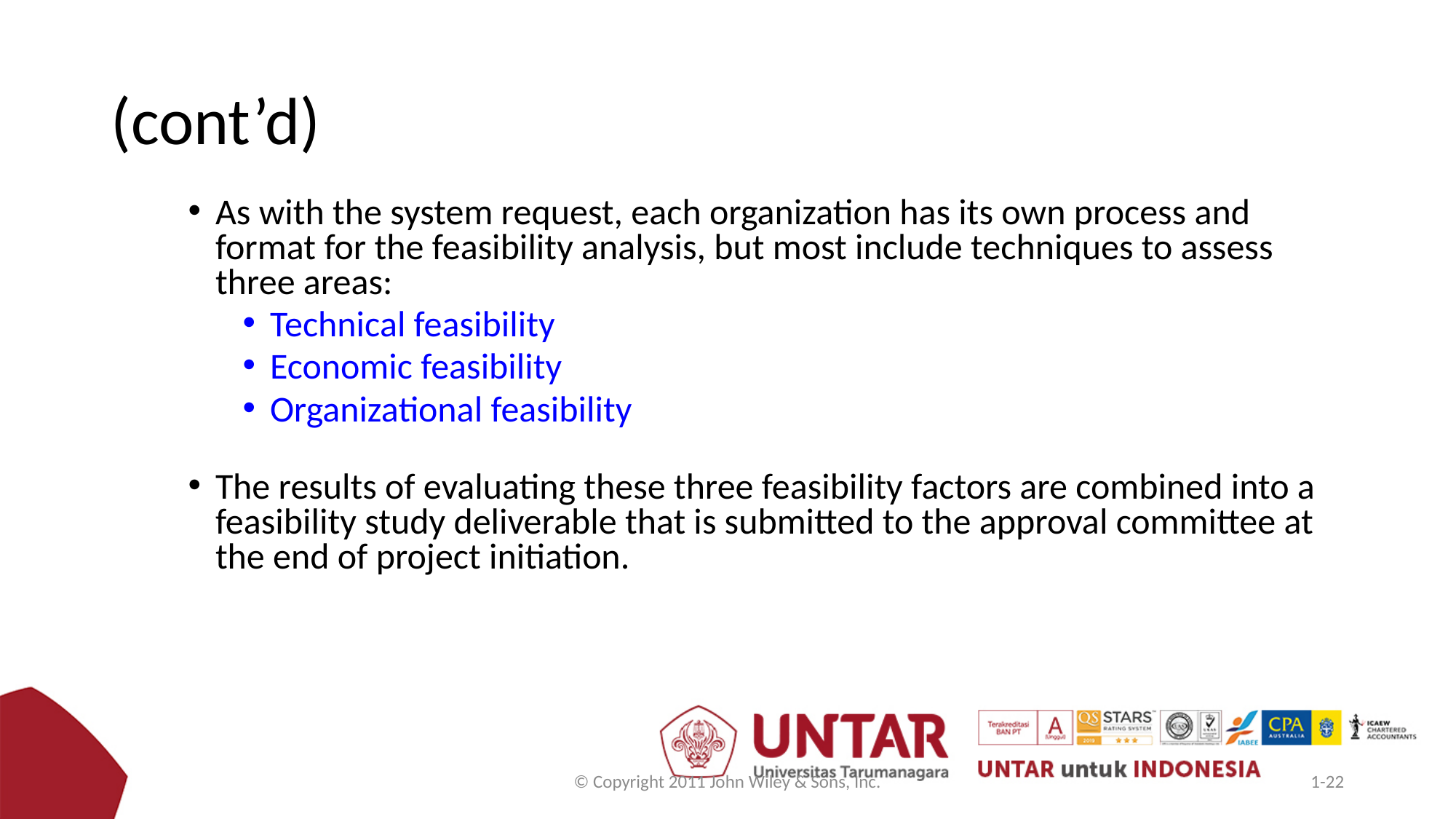

# (cont’d)
As with the system request, each organization has its own process and format for the feasibility analysis, but most include techniques to assess three areas:
Technical feasibility
Economic feasibility
Organizational feasibility

The results of evaluating these three feasibility factors are combined into a feasibility study deliverable that is submitted to the approval committee at the end of project initiation.

© Copyright 2011 John Wiley & Sons, Inc.
1-22